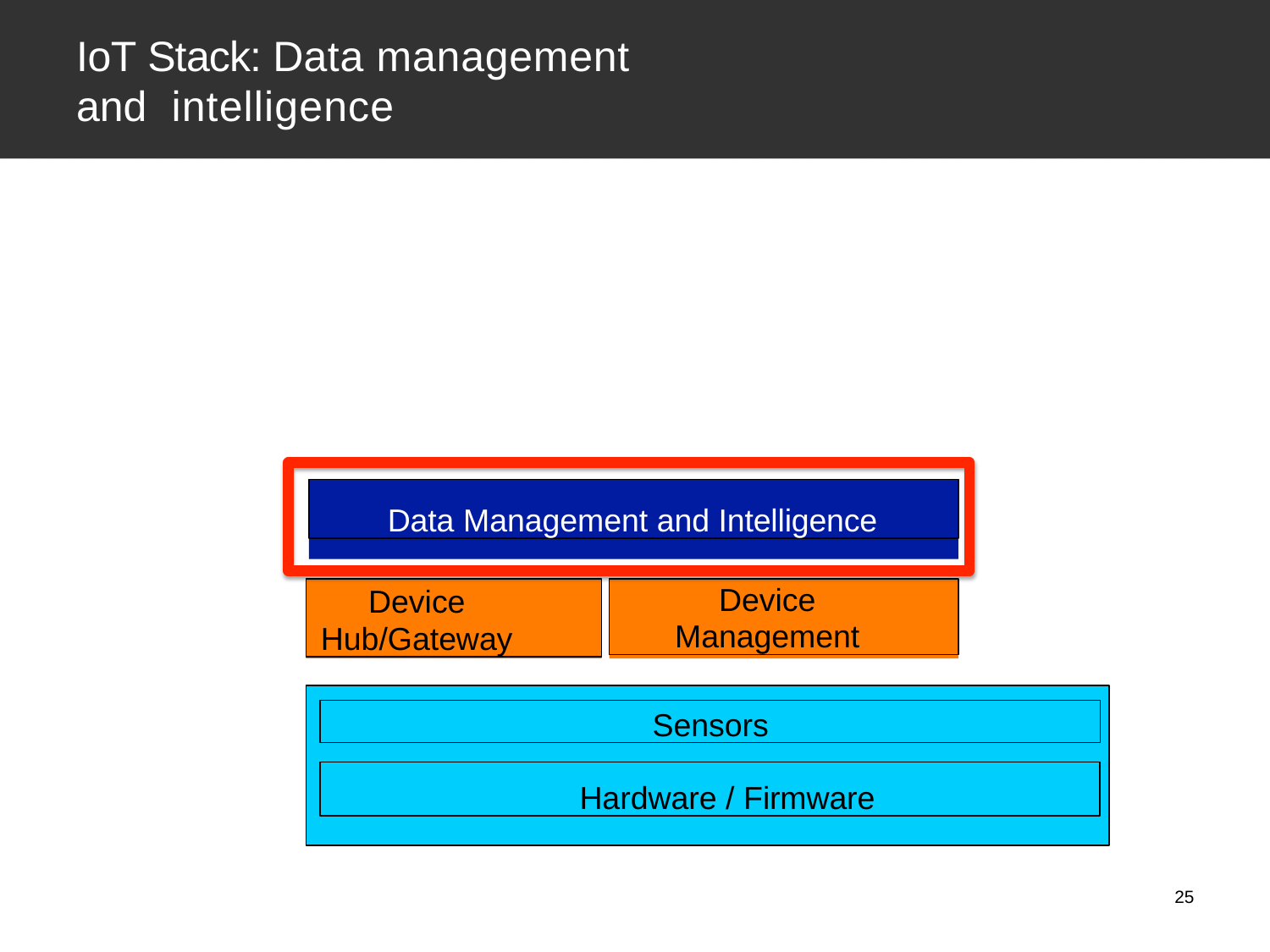

# IoT Stack: Data management and  intelligence

Data Management and Intelligence

Device  Hub/Gateway

Device  Management

Sensors

Hardware / Firmware
25